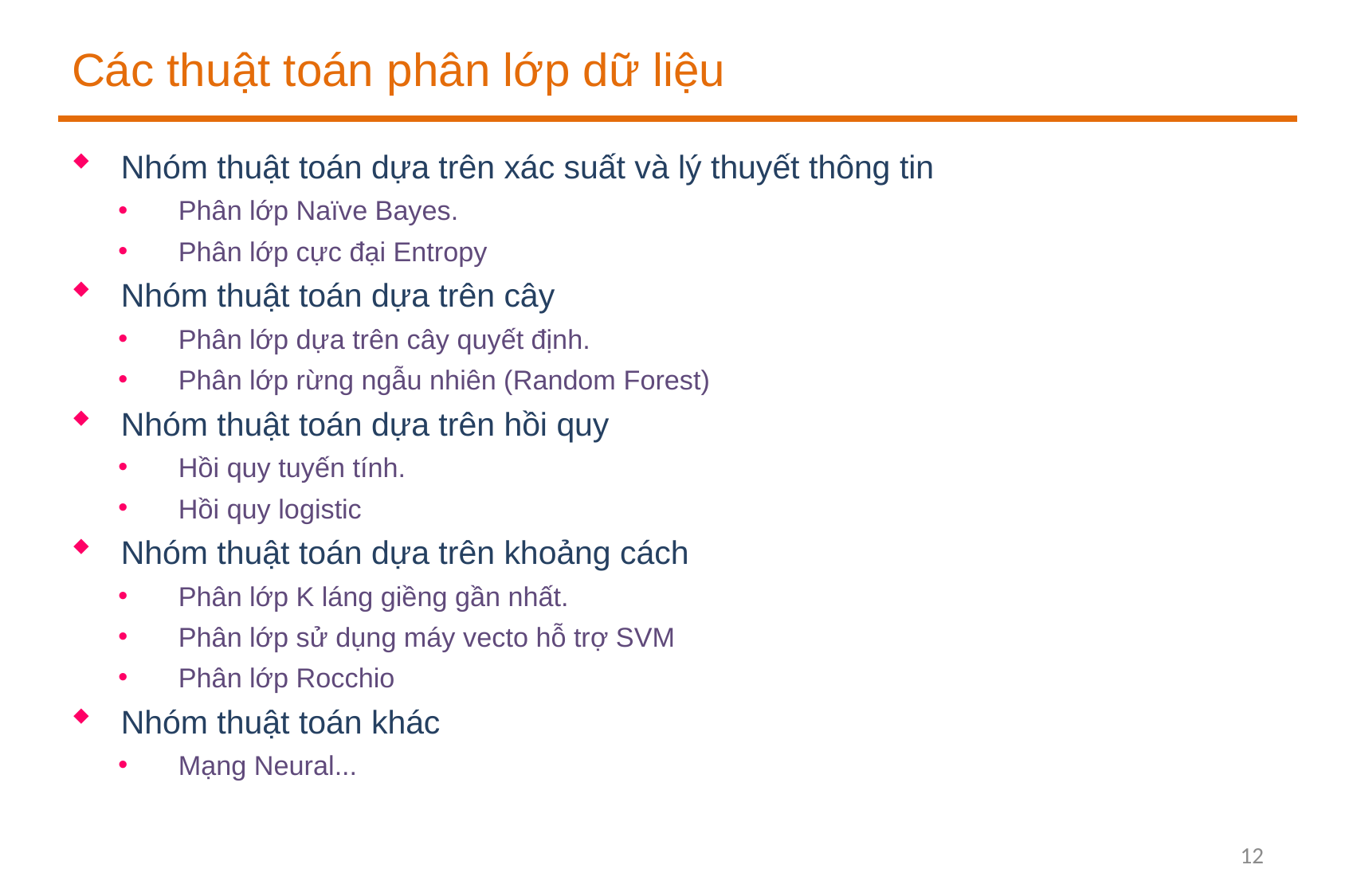

# Các thuật toán phân lớp dữ liệu
Nhóm thuật toán dựa trên xác suất và lý thuyết thông tin
Phân lớp Naïve Bayes.
Phân lớp cực đại Entropy
Nhóm thuật toán dựa trên cây
Phân lớp dựa trên cây quyết định.
Phân lớp rừng ngẫu nhiên (Random Forest)
Nhóm thuật toán dựa trên hồi quy
Hồi quy tuyến tính.
Hồi quy logistic
Nhóm thuật toán dựa trên khoảng cách
Phân lớp K láng giềng gần nhất.
Phân lớp sử dụng máy vecto hỗ trợ SVM
Phân lớp Rocchio
Nhóm thuật toán khác
Mạng Neural...
12